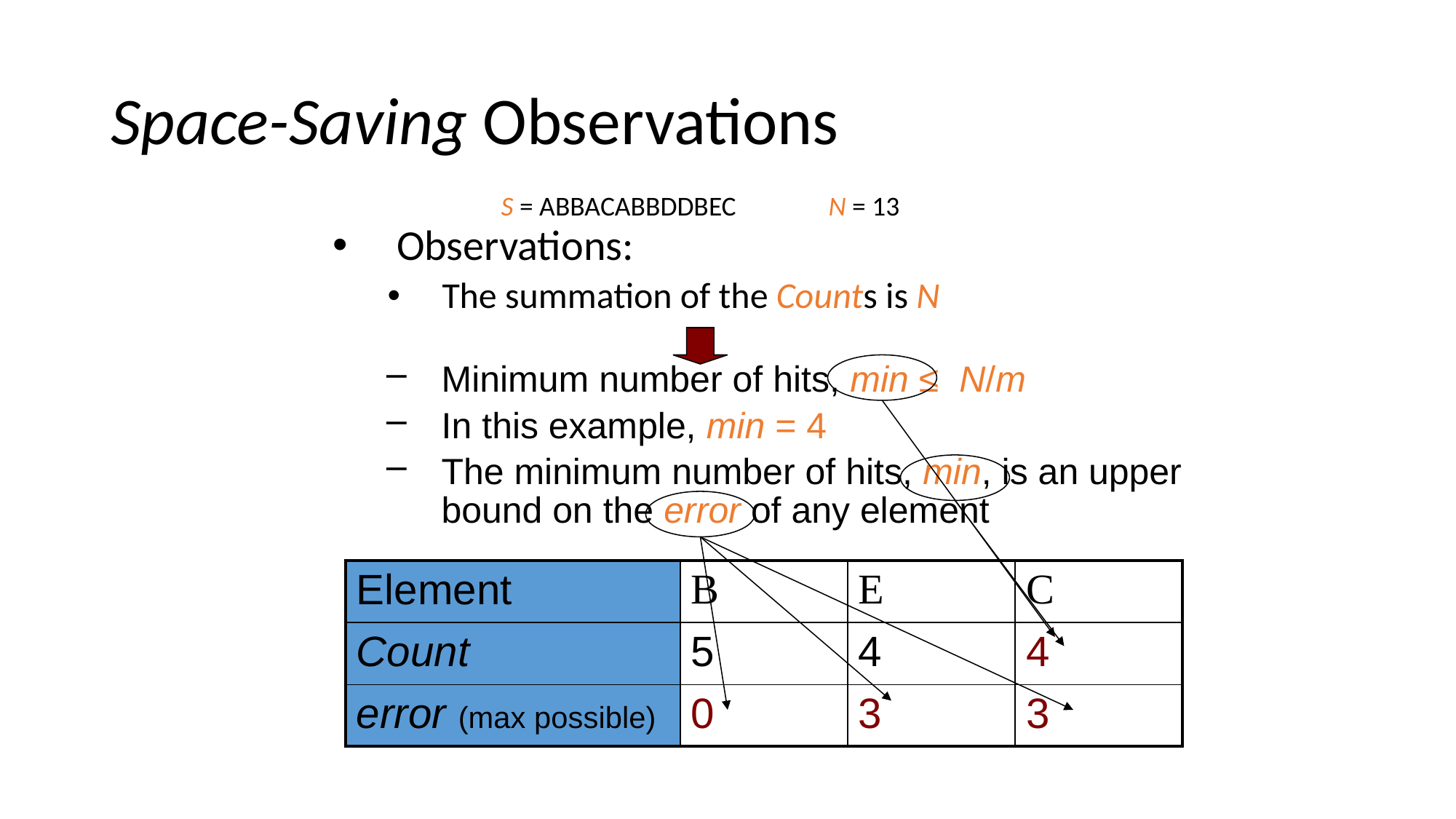

# Space-Saving Observations
S = ABBACABBDDBEC	N = 13
Observations:
The summation of the Counts is N

Minimum number of hits, min ≤  N/m
In this example, min = 4
The minimum number of hits, min, is an upper bound on the error of any element

| Element | B | E | C |
| --- | --- | --- | --- |
| Count | 5 | 4 | 4 |
| error (max possible) | 0 | 3 | 3 |
| Element | B | E | C |
| --- | --- | --- | --- |
| Count | 5 | 4 | 4 |
| error (max possible) | 0 | 3 | 3 |
| Element | B | E | C |
| --- | --- | --- | --- |
| Count | 5 | 4 | 4 |
| error (max possible) | 0 | 3 | 3 |